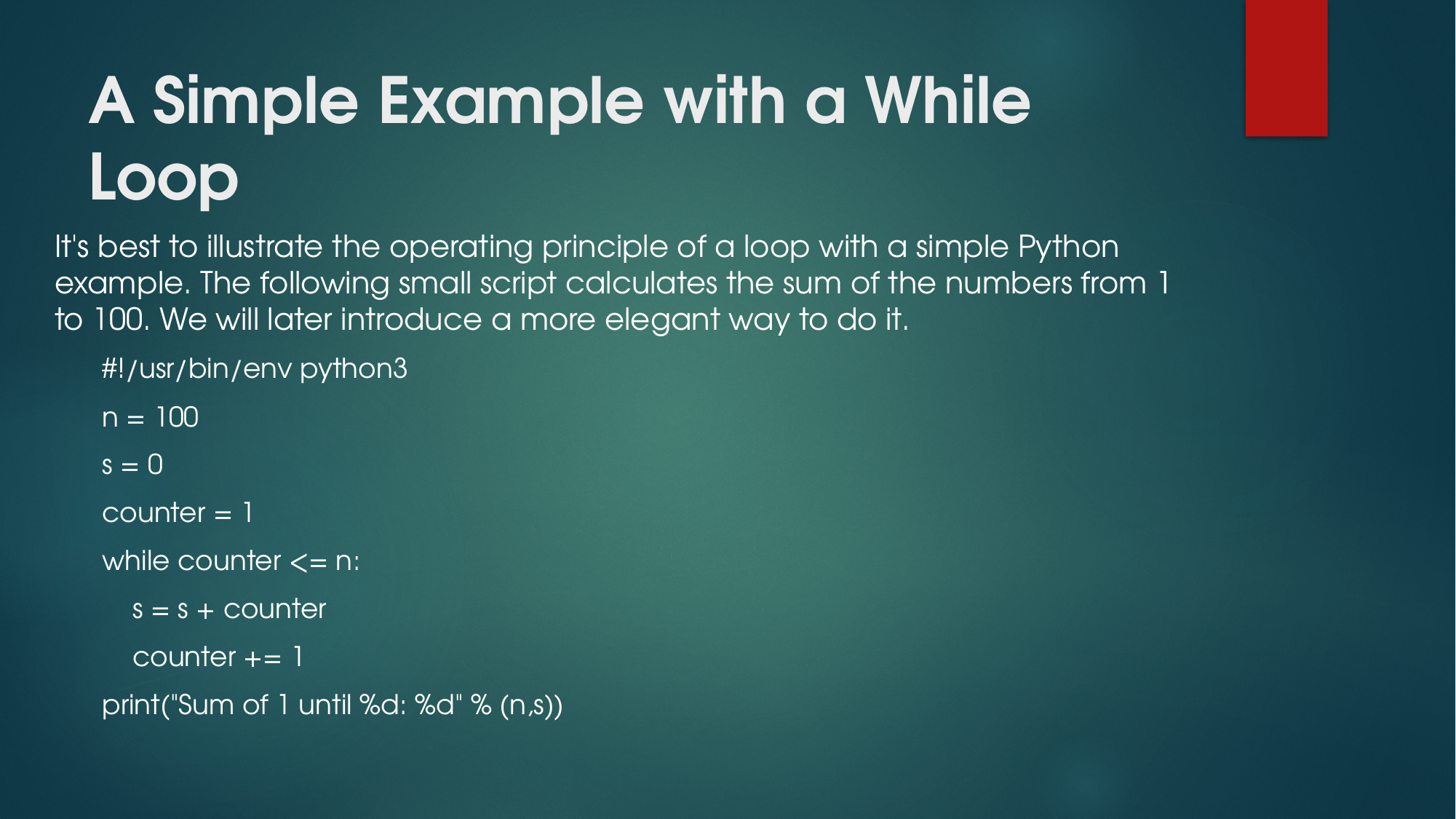

# A Simple Example with a While Loop
It's best to illustrate the operating principle of a loop with a simple Python example. The following small script calculates the sum of the numbers from 1 to 100. We will later introduce a more elegant way to do it.
#!/usr/bin/env python3
n = 100
s = 0
counter = 1
while counter <= n:
    s = s + counter
    counter += 1
print("Sum of 1 until %d: %d" % (n,s))